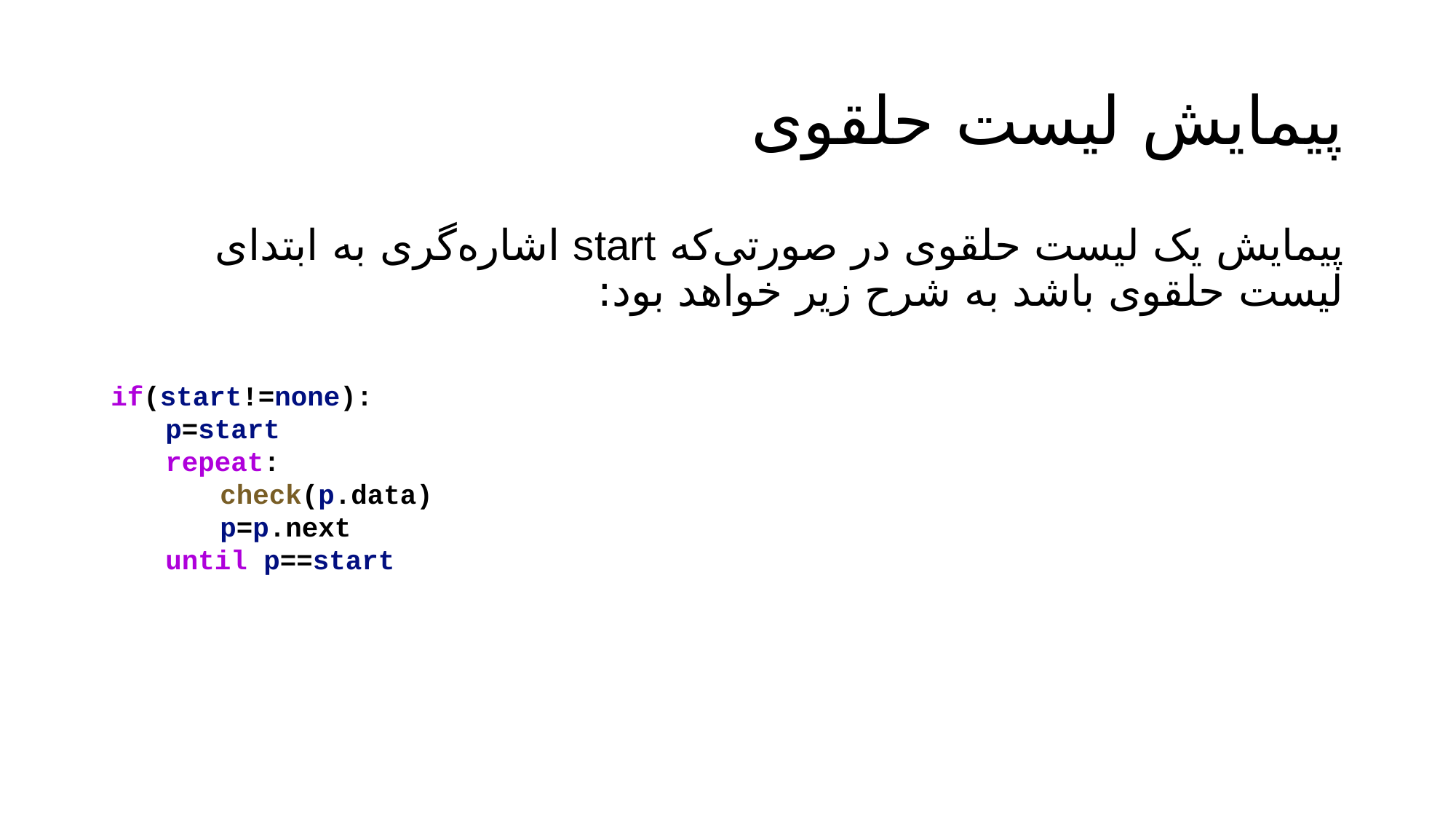

# پیمایش لیست حلقوی
پیمایش یک لیست حلقوی در صورتی‌که start اشاره‌گری به ابتدای لیست حلقوی باشد به شرح زیر خواهد بود:
if(start!=none):
p=start
repeat:
check(p.data)
p=p.next
until p==start